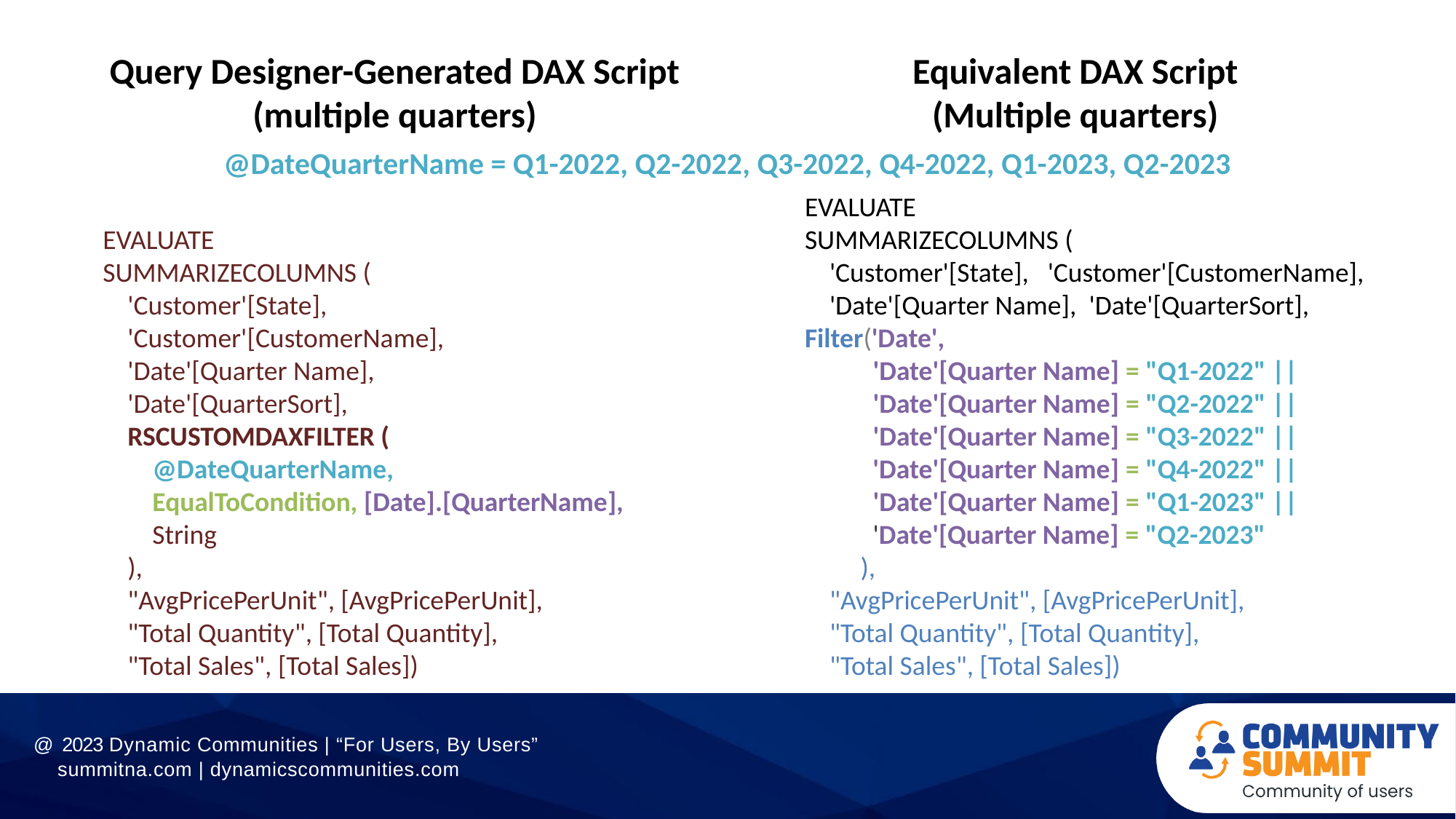

Equivalent DAX Script
(Multiple quarters)
Query Designer-Generated DAX Script (multiple quarters)
@DateQuarterName = Q1-2022, Q2-2022, Q3-2022, Q4-2022, Q1-2023, Q2-2023
EVALUATE
SUMMARIZECOLUMNS (
    'Customer'[State],   'Customer'[CustomerName],
    'Date'[Quarter Name],  'Date'[QuarterSort],
Filter('Date',
           'Date'[Quarter Name] = "Q1-2022" ||
           'Date'[Quarter Name] = "Q2-2022" ||
           'Date'[Quarter Name] = "Q3-2022" ||
           'Date'[Quarter Name] = "Q4-2022" ||
           'Date'[Quarter Name] = "Q1-2023" ||
           'Date'[Quarter Name] = "Q2-2023"
         ),
    "AvgPricePerUnit", [AvgPricePerUnit],
    "Total Quantity", [Total Quantity],
    "Total Sales", [Total Sales])
EVALUATE
SUMMARIZECOLUMNS (
    'Customer'[State],
    'Customer'[CustomerName],
    'Date'[Quarter Name],
    'Date'[QuarterSort],
    RSCUSTOMDAXFILTER (
        @DateQuarterName,
        EqualToCondition, [Date].[QuarterName],
        String
    ),
    "AvgPricePerUnit", [AvgPricePerUnit],
    "Total Quantity", [Total Quantity],
    "Total Sales", [Total Sales])